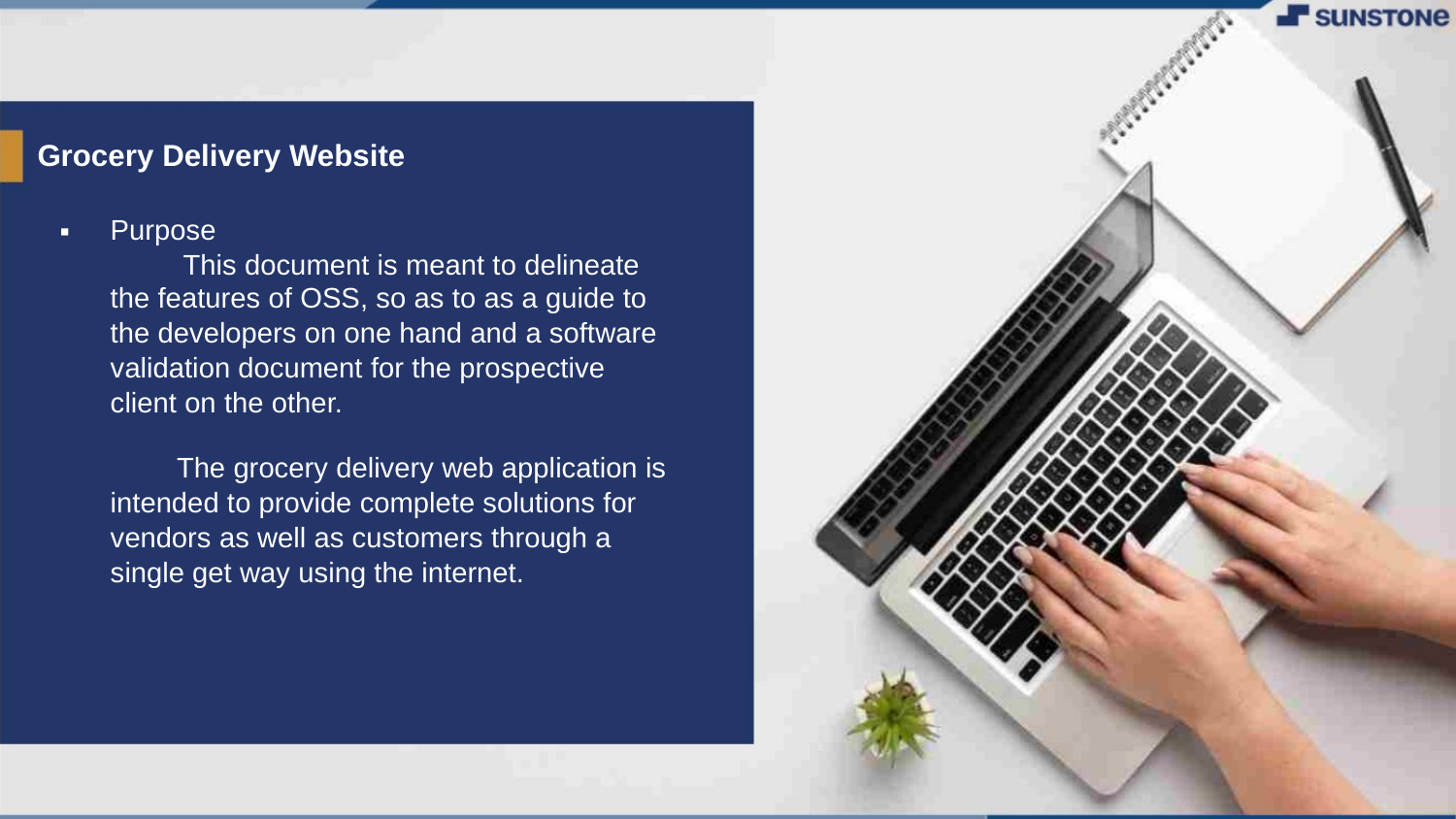

Grocery Delivery Website
Purpose
This document is meant to delineate
▪
the features of OSS, so as to as a guide to
the developers on one hand and a software
validation document for the prospective
client on the other.
The grocery delivery web application is
intended to provide complete solutions for
vendors as well as customers through a
single get way using the internet.